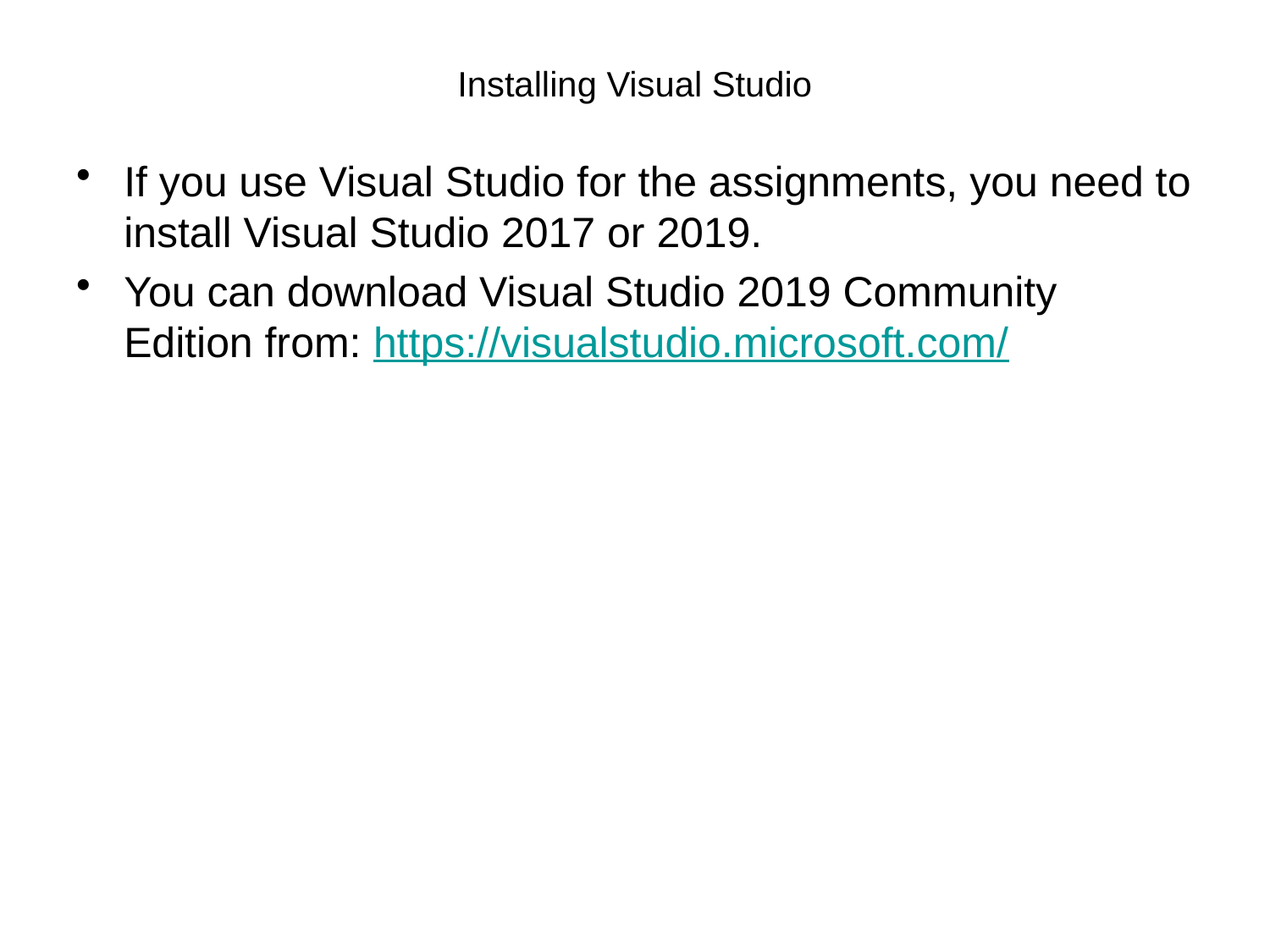

# Installing Visual Studio
If you use Visual Studio for the assignments, you need to install Visual Studio 2017 or 2019.
You can download Visual Studio 2019 Community Edition from: https://visualstudio.microsoft.com/